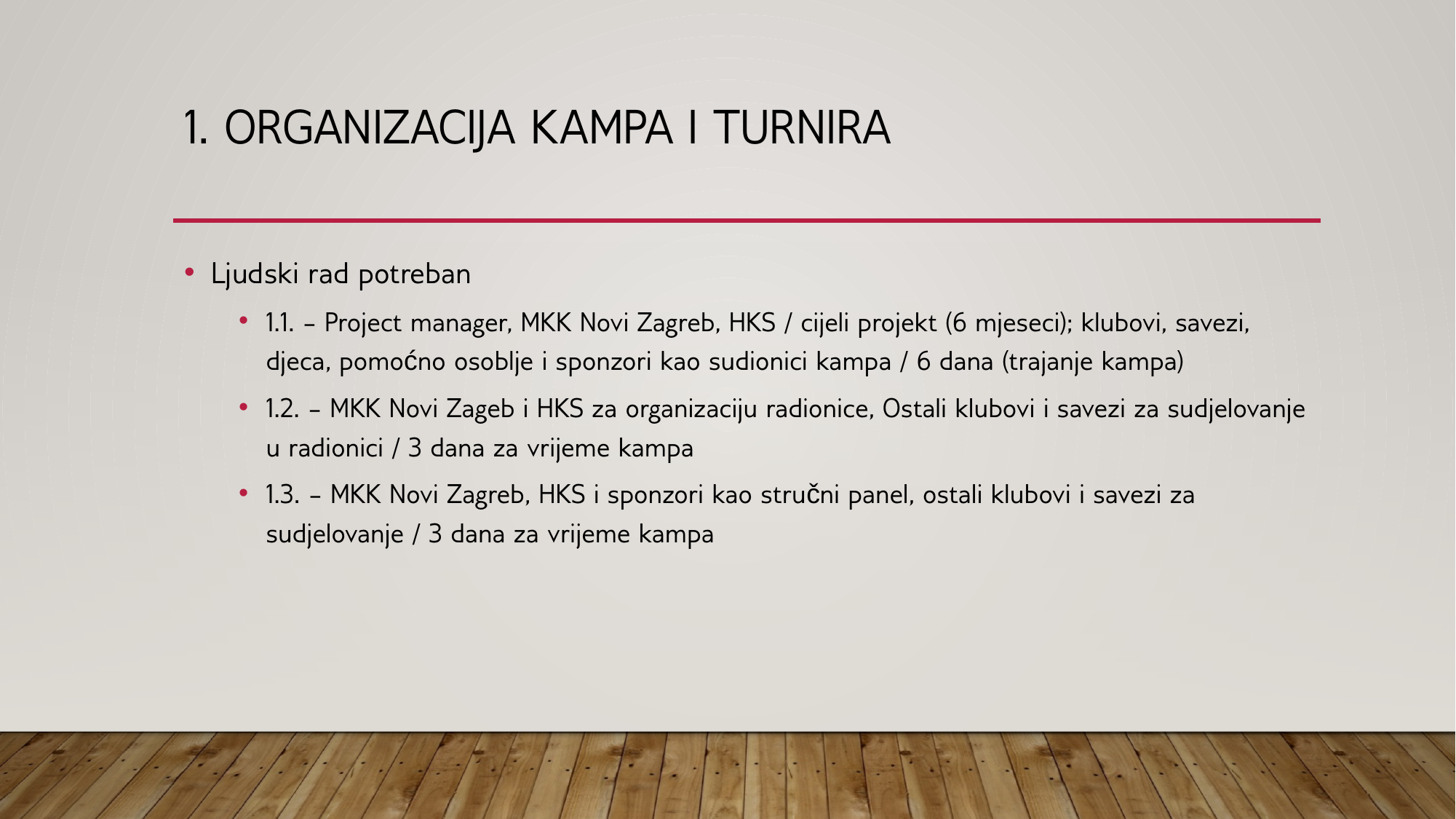

# 1. Organizacija kampa I turnira
Ljudski rad potreban
1.1. – Project manager, MKK Novi Zagreb, HKS / cijeli projekt (6 mjeseci); klubovi, savezi, djeca, pomoćno osoblje i sponzori kao sudionici kampa / 6 dana (trajanje kampa)
1.2. – MKK Novi Zageb i HKS za organizaciju radionice, Ostali klubovi i savezi za sudjelovanje u radionici / 3 dana za vrijeme kampa
1.3. – MKK Novi Zagreb, HKS i sponzori kao stručni panel, ostali klubovi i savezi za sudjelovanje / 3 dana za vrijeme kampa